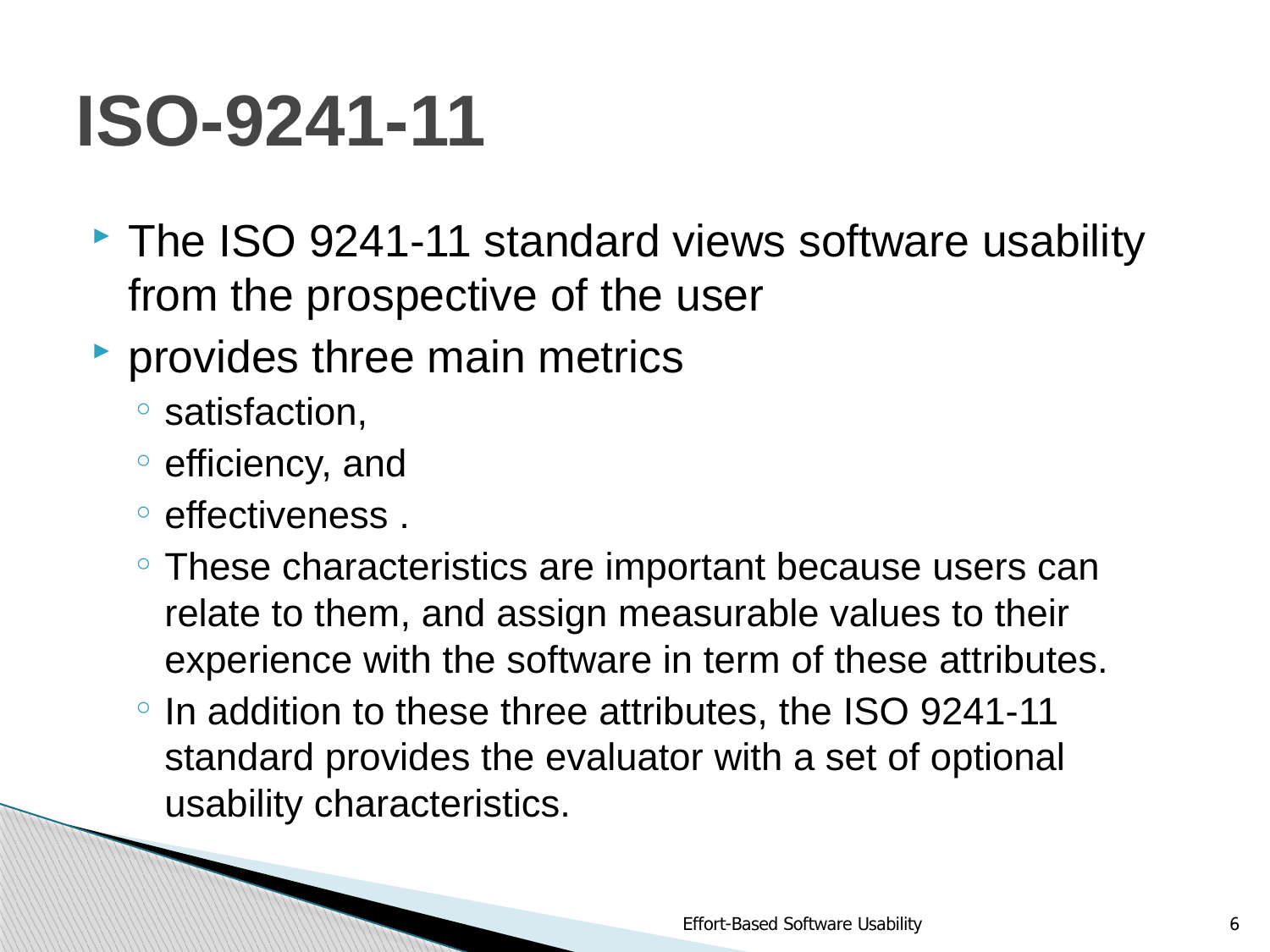

# ISO-9241-11
The ISO 9241-11 standard views software usability from the prospective of the user
provides three main metrics
satisfaction,
efficiency, and
effectiveness .
These characteristics are important because users can relate to them, and assign measurable values to their experience with the software in term of these attributes.
In addition to these three attributes, the ISO 9241-11 standard provides the evaluator with a set of optional usability characteristics.
Effort-Based Software Usability
6